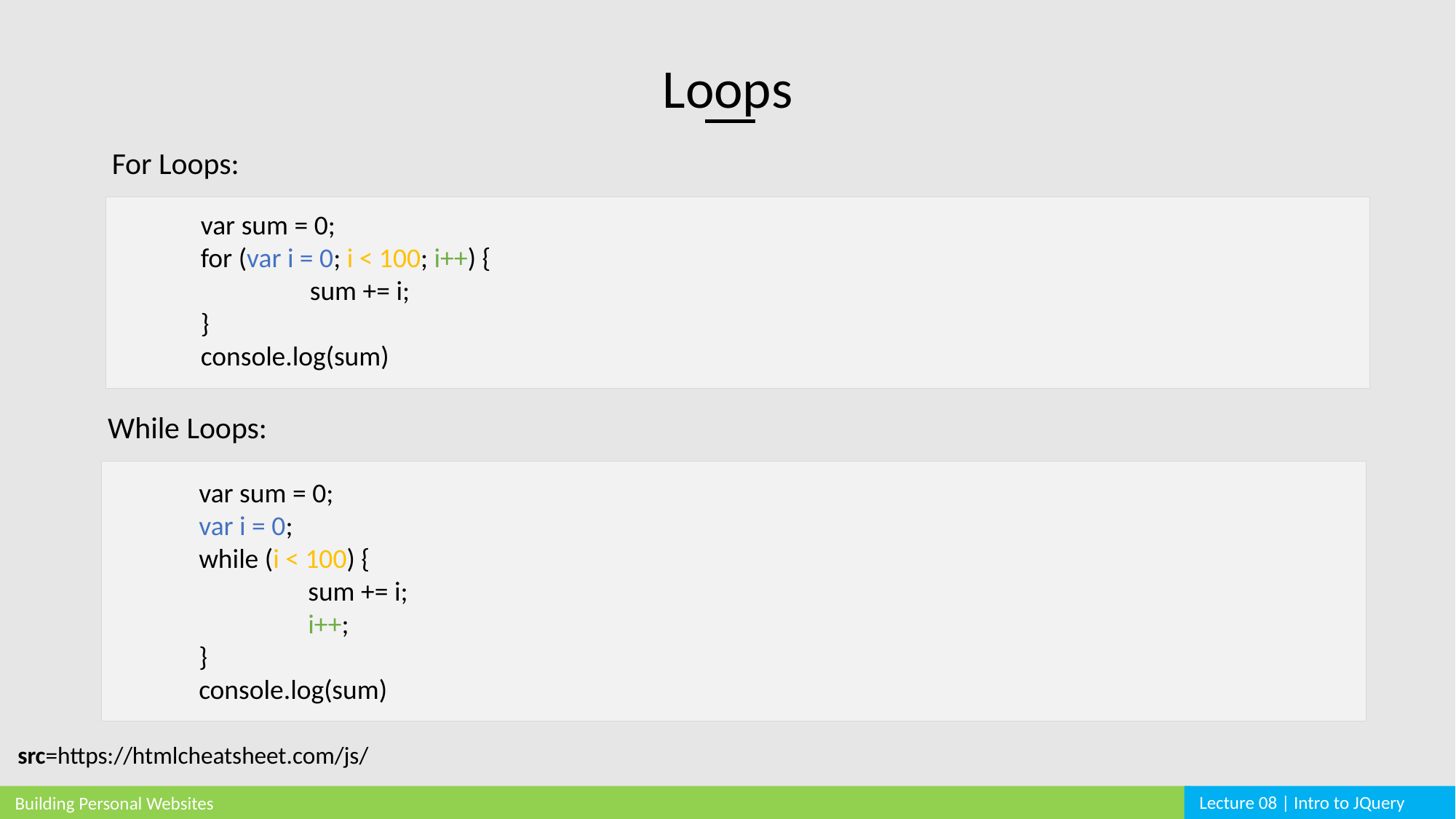

Loops
For Loops:

var sum = 0;
for (var i = 0; i < 100; i++) {
	sum += i;
}
console.log(sum)
While Loops:

var sum = 0;
var i = 0;
while (i < 100) {
	sum += i;
	i++;
}
console.log(sum)
src=https://htmlcheatsheet.com/js/
Lecture 08 | Intro to JQuery

Building Personal Websites